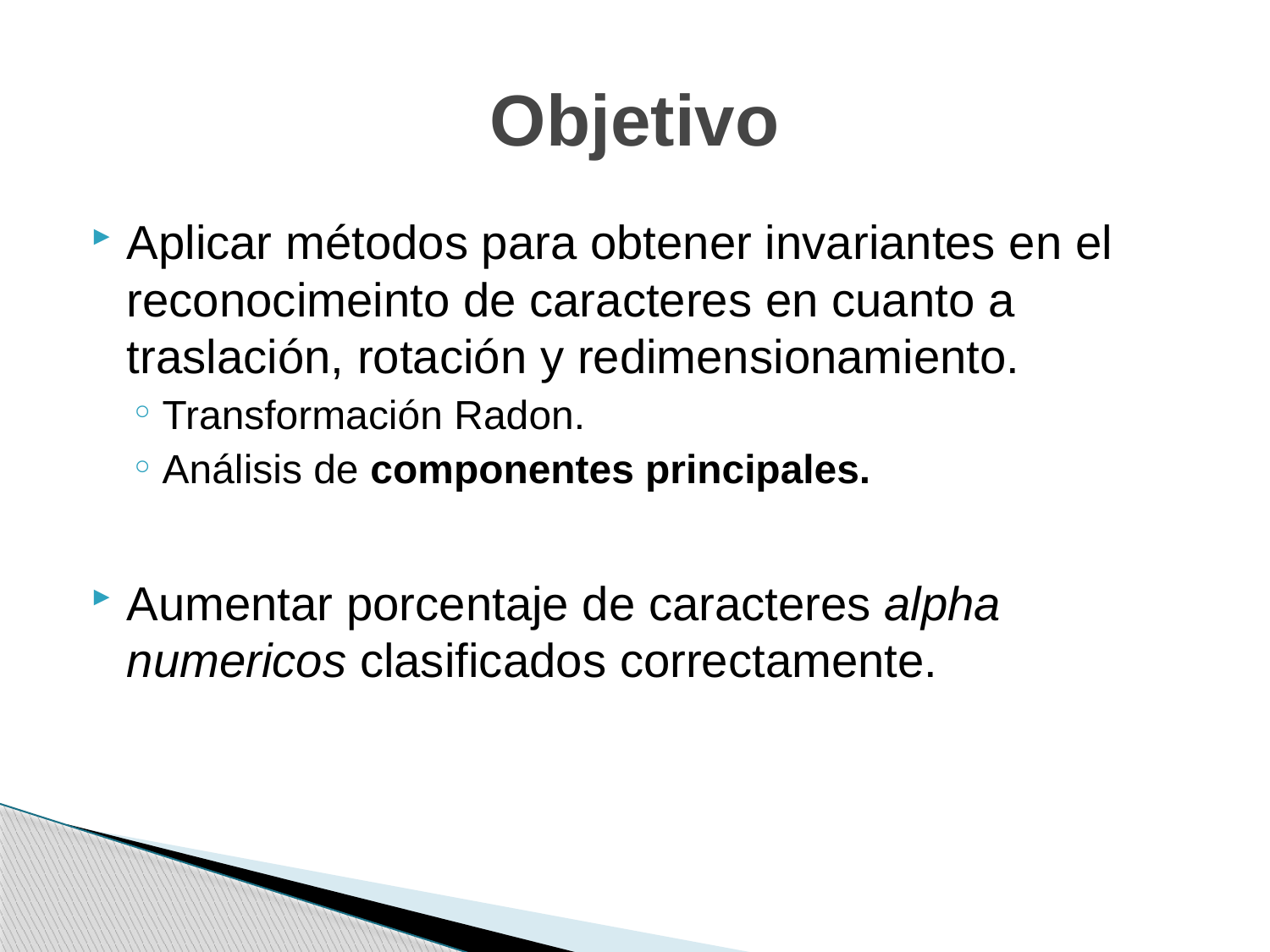

# Objetivo
Aplicar métodos para obtener invariantes en el reconocimeinto de caracteres en cuanto a traslación, rotación y redimensionamiento.
Transformación Radon.
Análisis de componentes principales.

Aumentar porcentaje de caracteres alpha numericos clasificados correctamente.